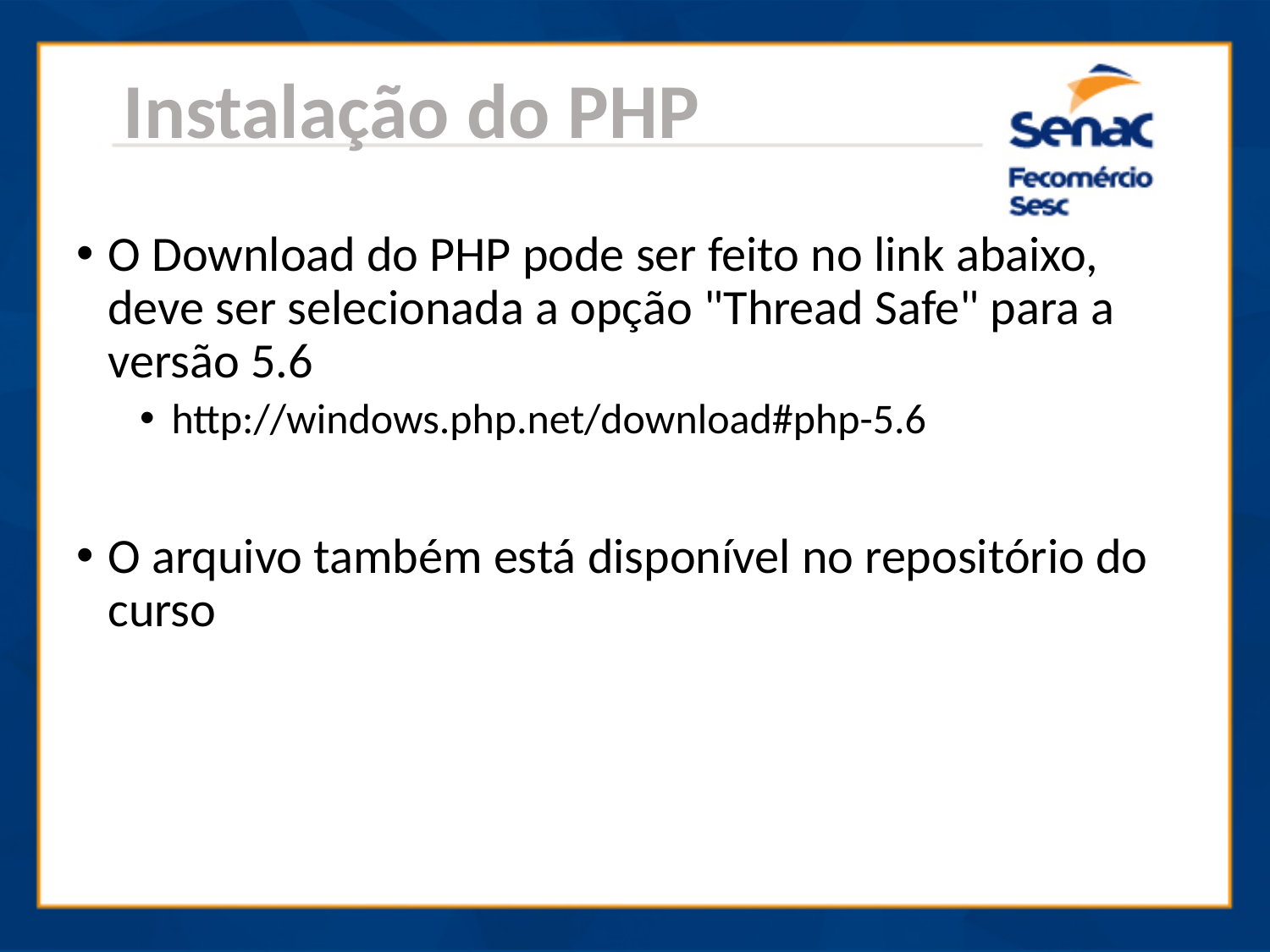

Instalação do PHP
O Download do PHP pode ser feito no link abaixo, deve ser selecionada a opção "Thread Safe" para a versão 5.6
http://windows.php.net/download#php-5.6

O arquivo também está disponível no repositório do curso